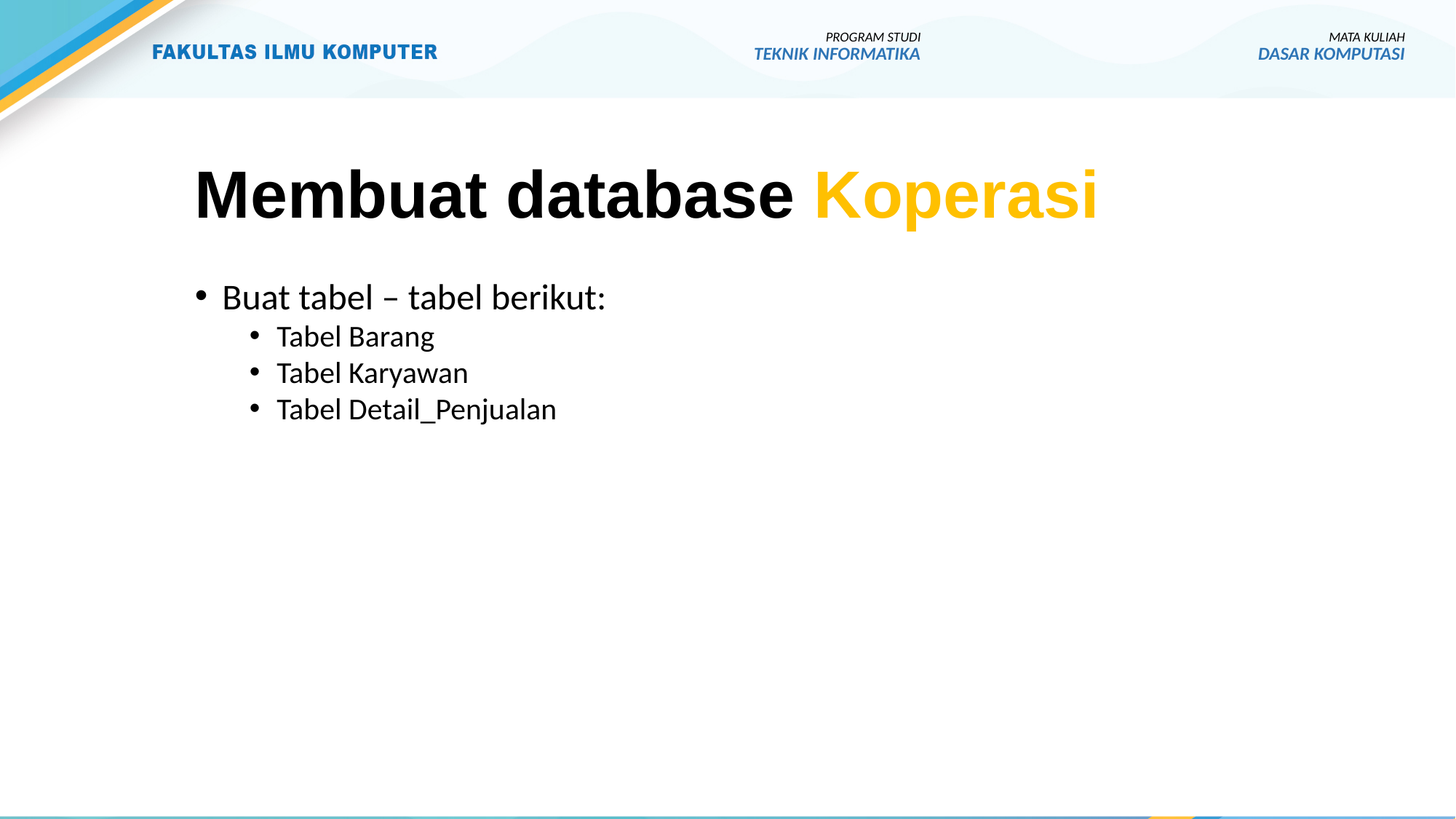

PROGRAM STUDI
TEKNIK INFORMATIKA
MATA KULIAH
DASAR KOMPUTASI

# Membuat database Koperasi
Buat tabel – tabel berikut:
Tabel Barang
Tabel Karyawan
Tabel Detail_Penjualan